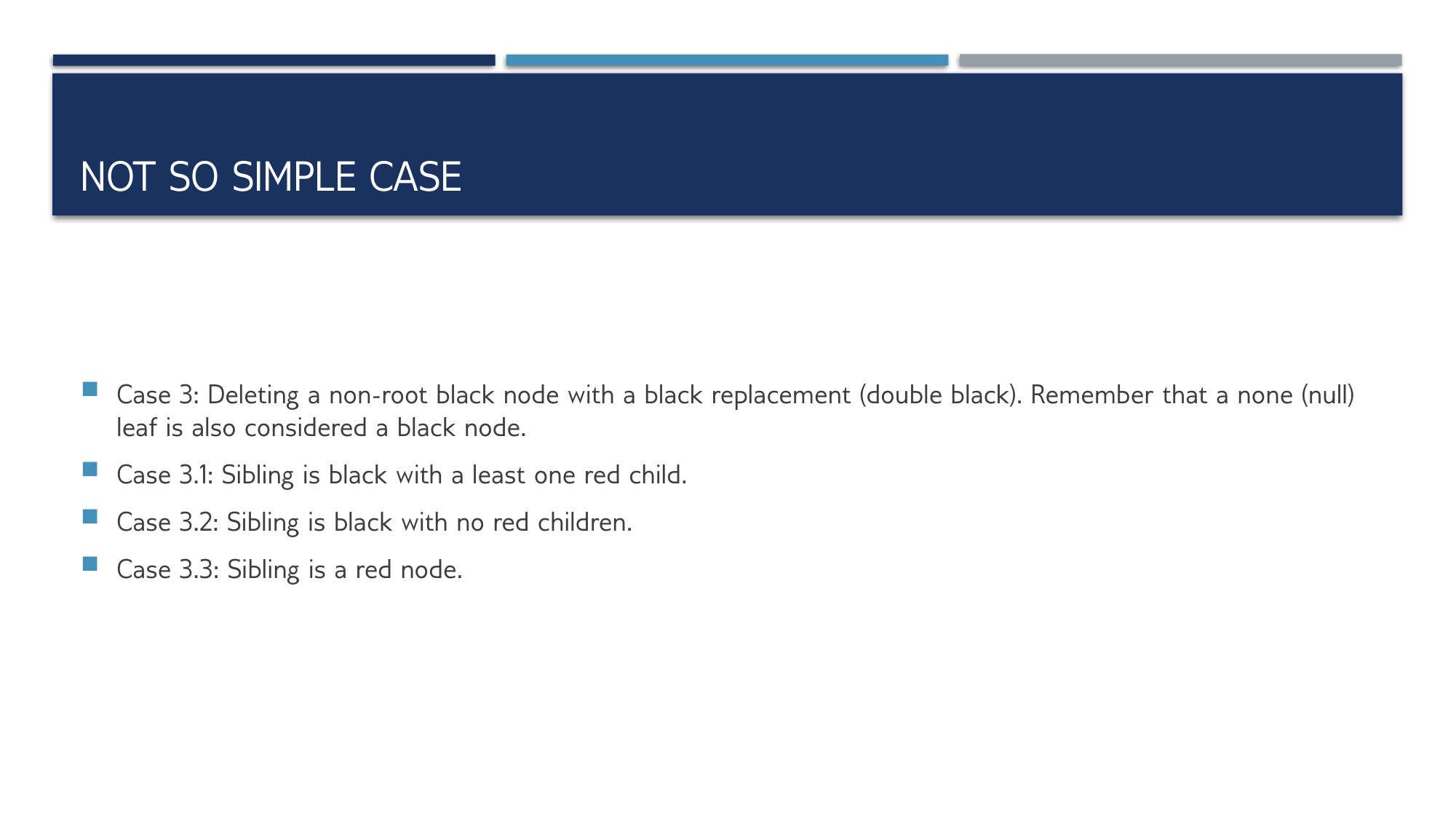

# Not so simple case
Case 3: Deleting a non-root black node with a black replacement (double black). Remember that a none (null) leaf is also considered a black node.
Case 3.1: Sibling is black with a least one red child.
Case 3.2: Sibling is black with no red children.
Case 3.3: Sibling is a red node.